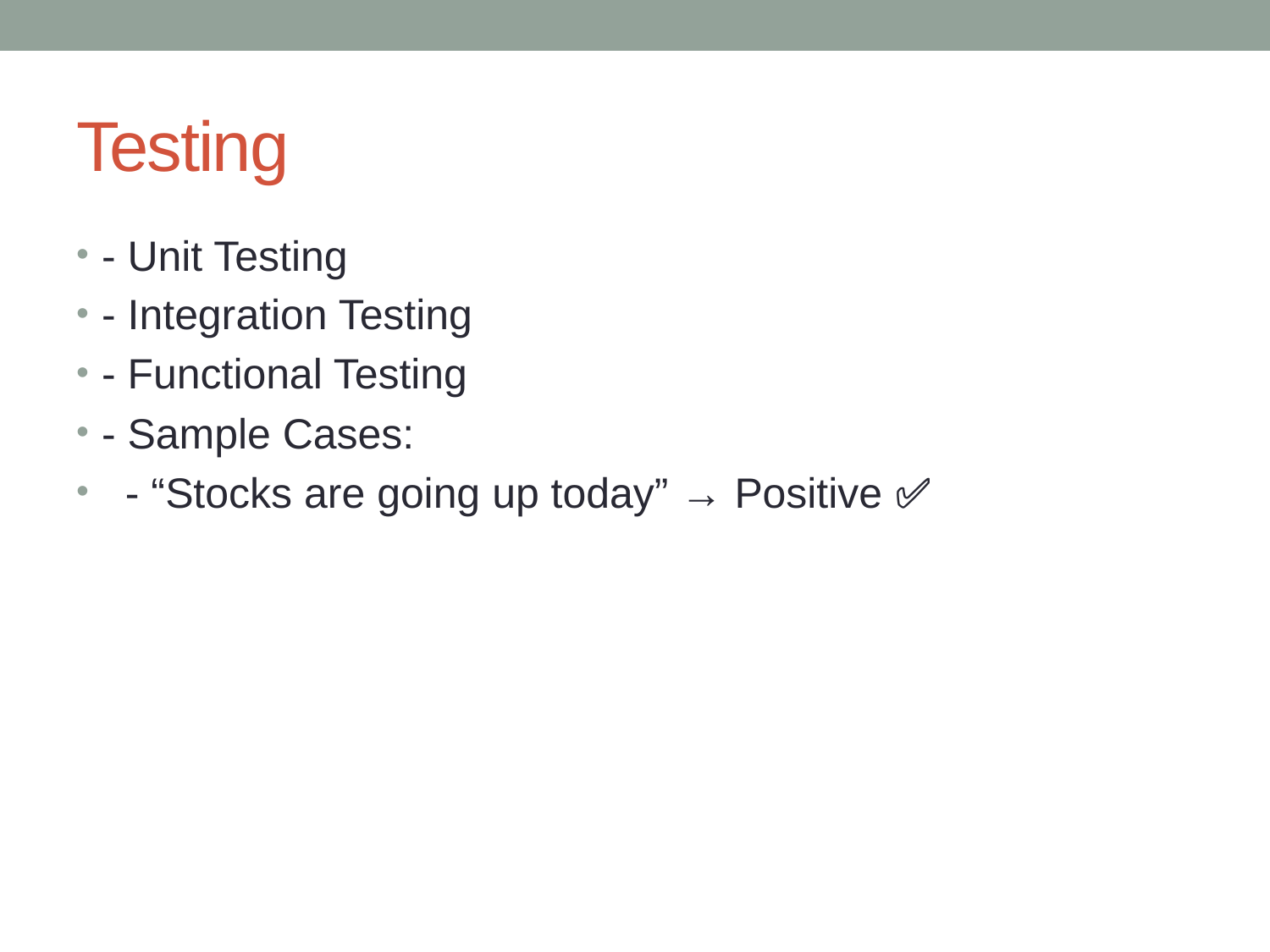

# Testing
- Unit Testing
- Integration Testing
- Functional Testing
- Sample Cases:
  - “Stocks are going up today” → Positive ✅